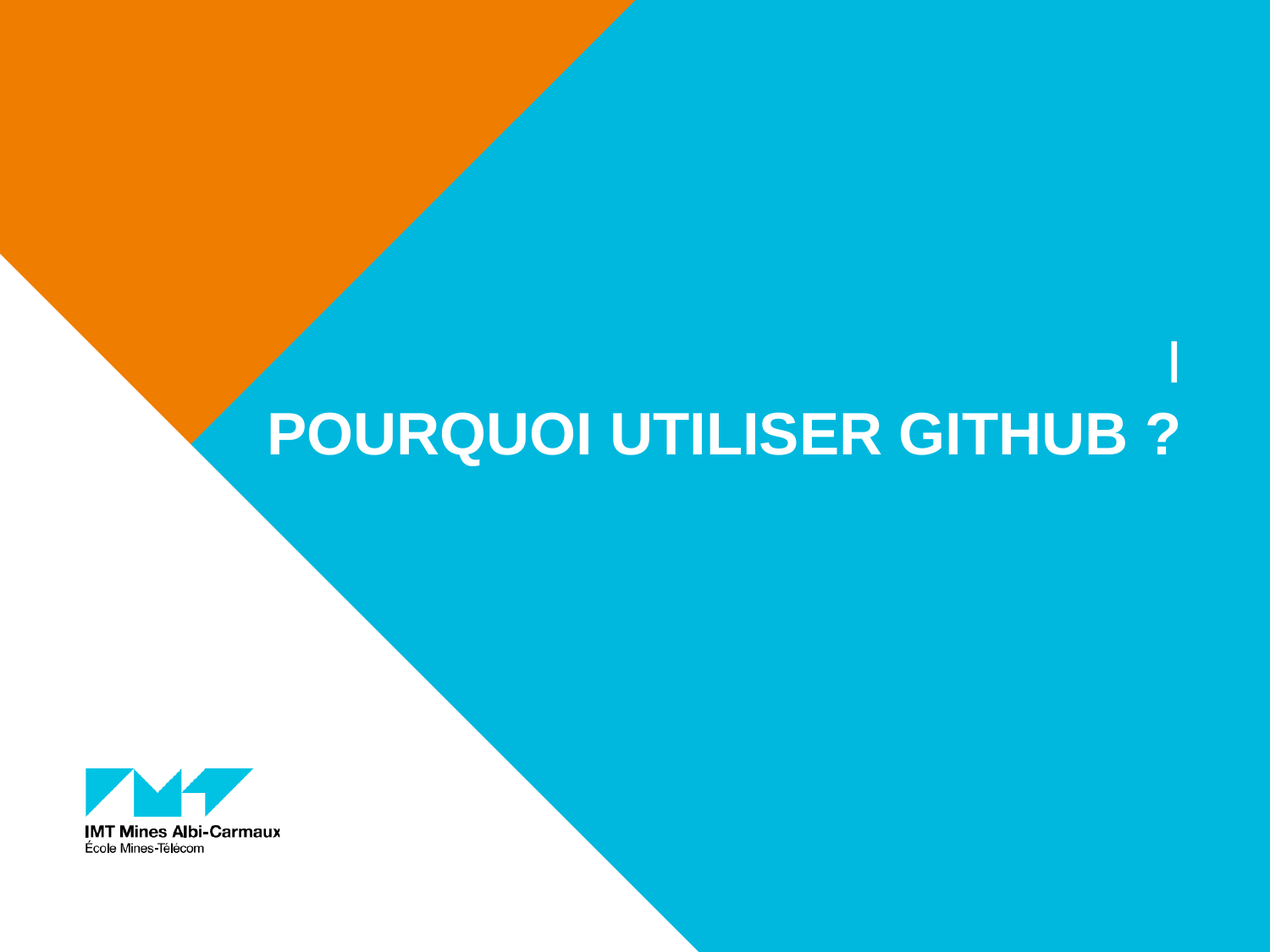

I
Pourquoi utiliser github ?
23/09/2021
3
Titre de la présentation - menu « Insertion / En-tête et pied de page »